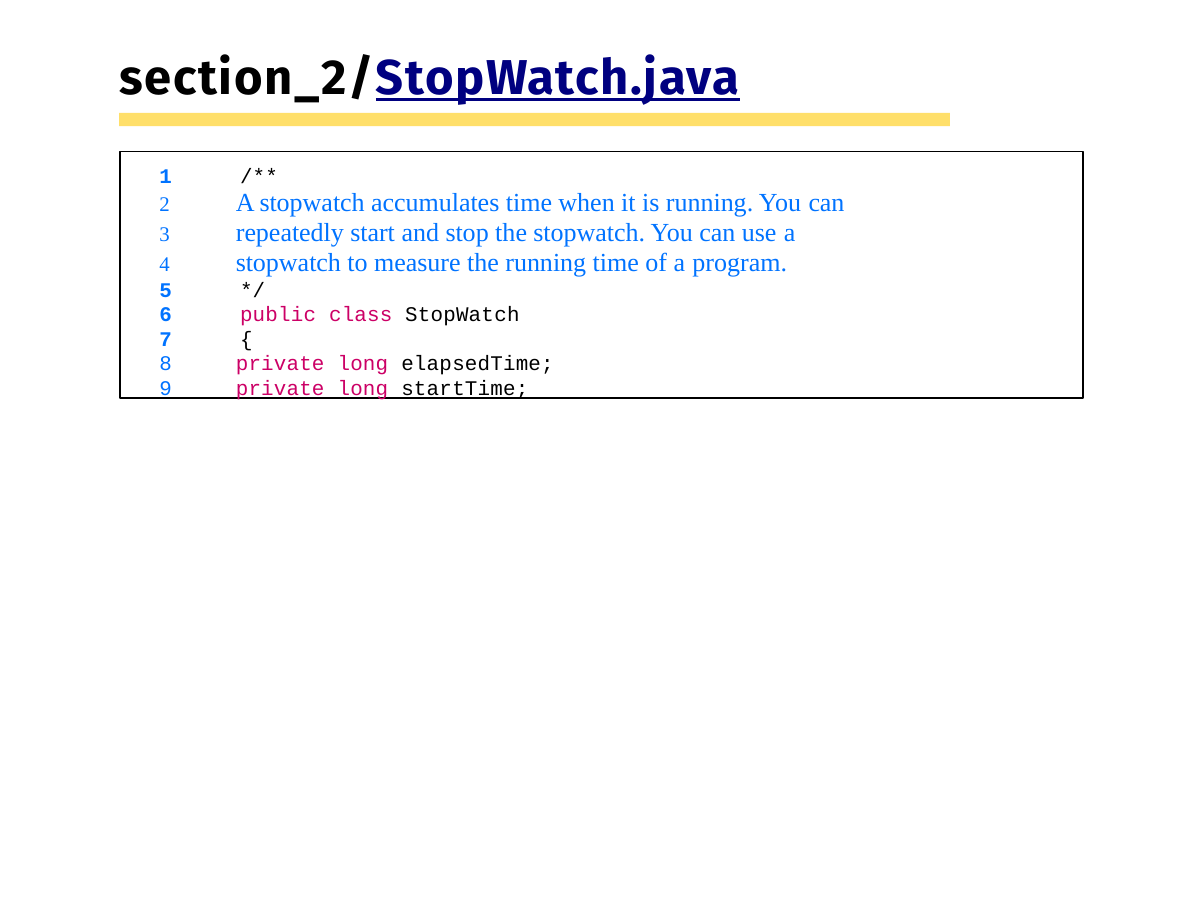

# section_2/StopWatch.java

1	/**
A stopwatch accumulates time when it is running. You can
repeatedly start and stop the stopwatch. You can use a
stopwatch to measure the running time of a program.
5	*/
6	public class StopWatch
7	{
private long elapsedTime;
private long startTime;